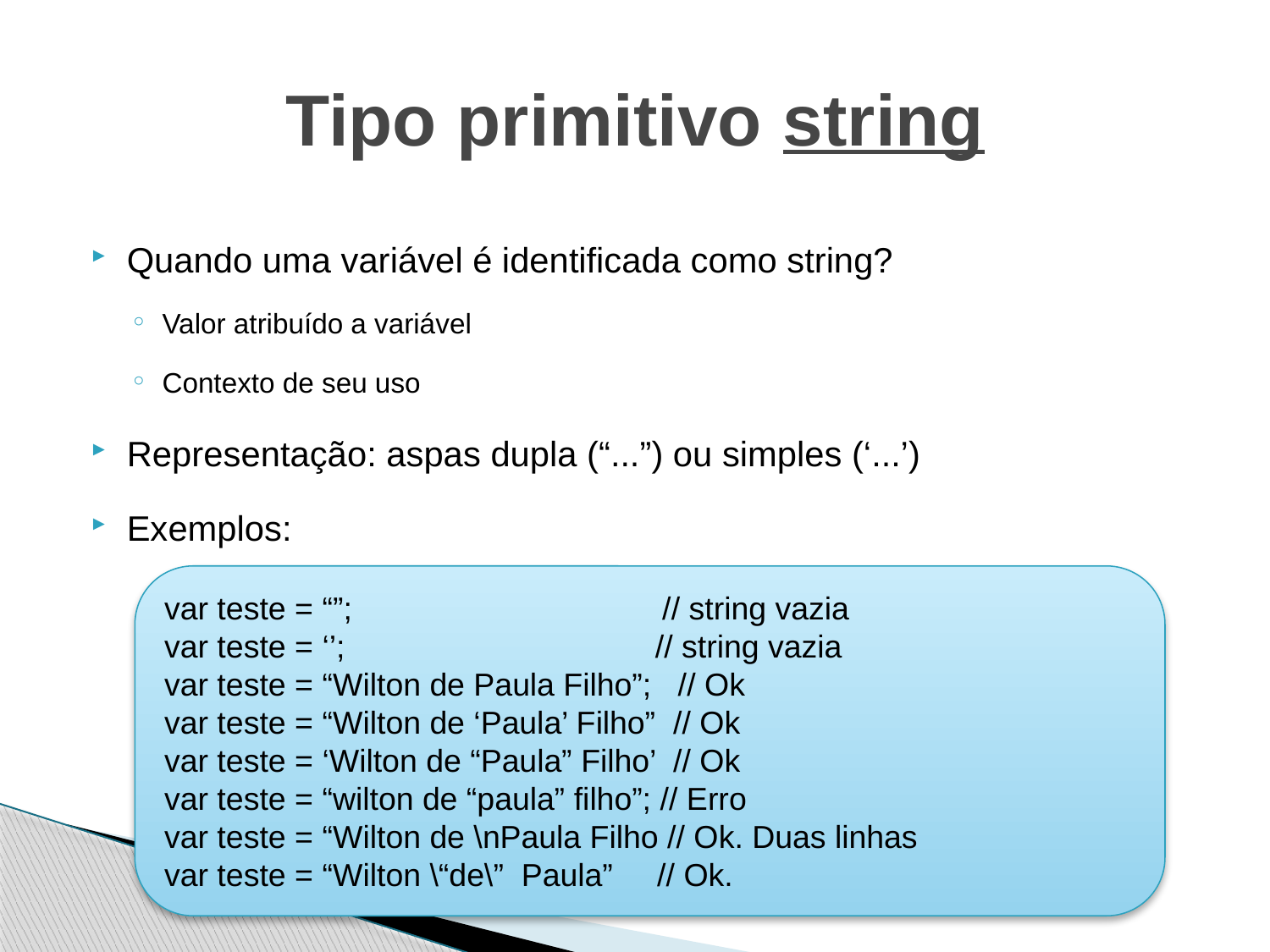

# Tipo primitivo string
Quando uma variável é identificada como string?
Valor atribuído a variável
Contexto de seu uso
Representação: aspas dupla (“...”) ou simples (‘...’)
Exemplos:

var teste = “”;                                   // string vazia
var teste = ‘’;                                   // string vazia
var teste = “Wilton de Paula Filho”;   // Ok
var teste = “Wilton de ‘Paula’ Filho”  // Ok
var teste = ‘Wilton de “Paula” Filho’  // Ok
var teste = “wilton de “paula” filho”; // Erro
var teste = “Wilton de \nPaula Filho // Ok. Duas linhas
var teste = “Wilton \“de\”  Paula”     // Ok.